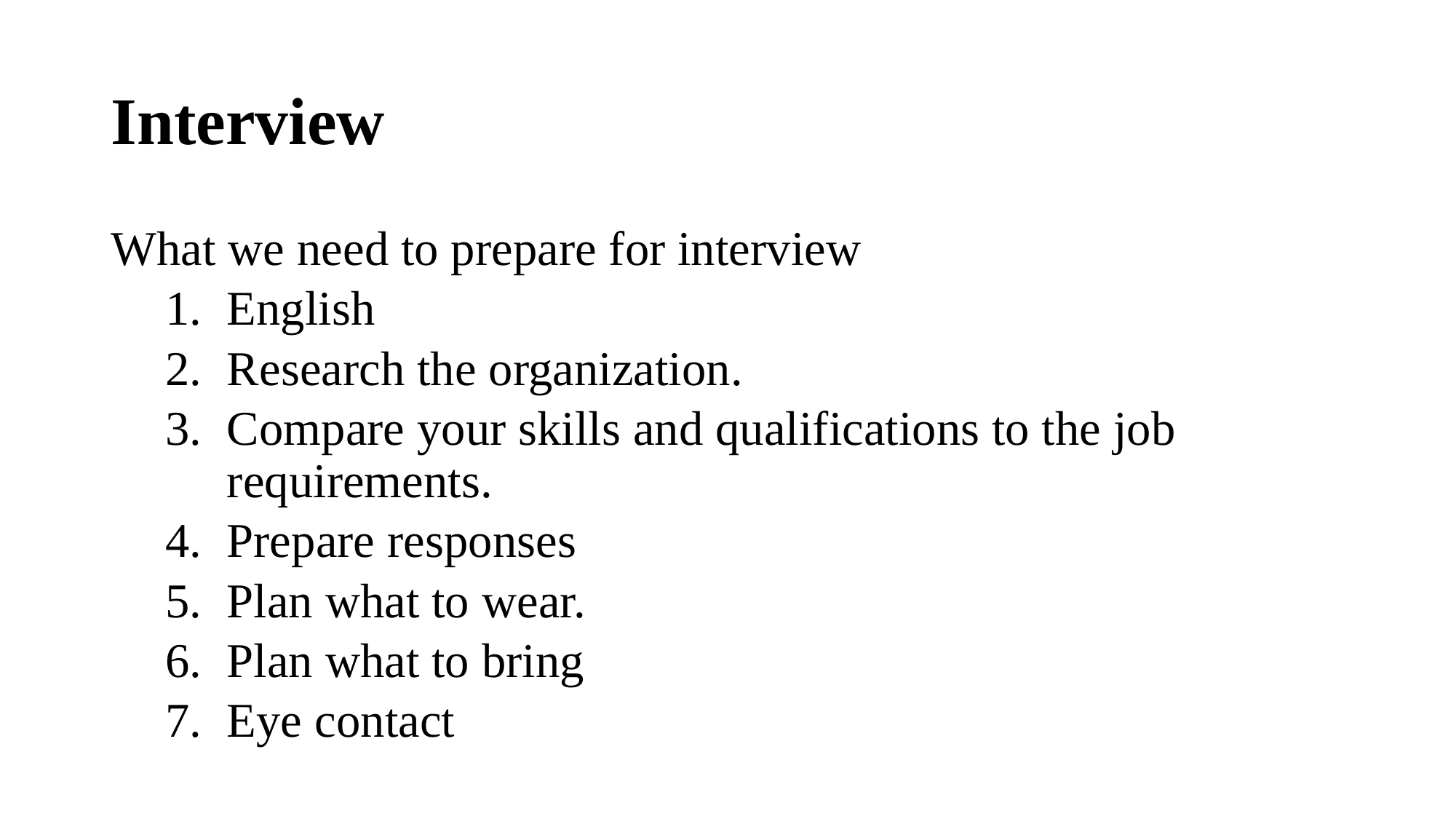

# Interview
What we need to prepare for interview
English
Research the organization.
Compare your skills and qualifications to the job requirements.
Prepare responses
Plan what to wear.
Plan what to bring
Eye contact